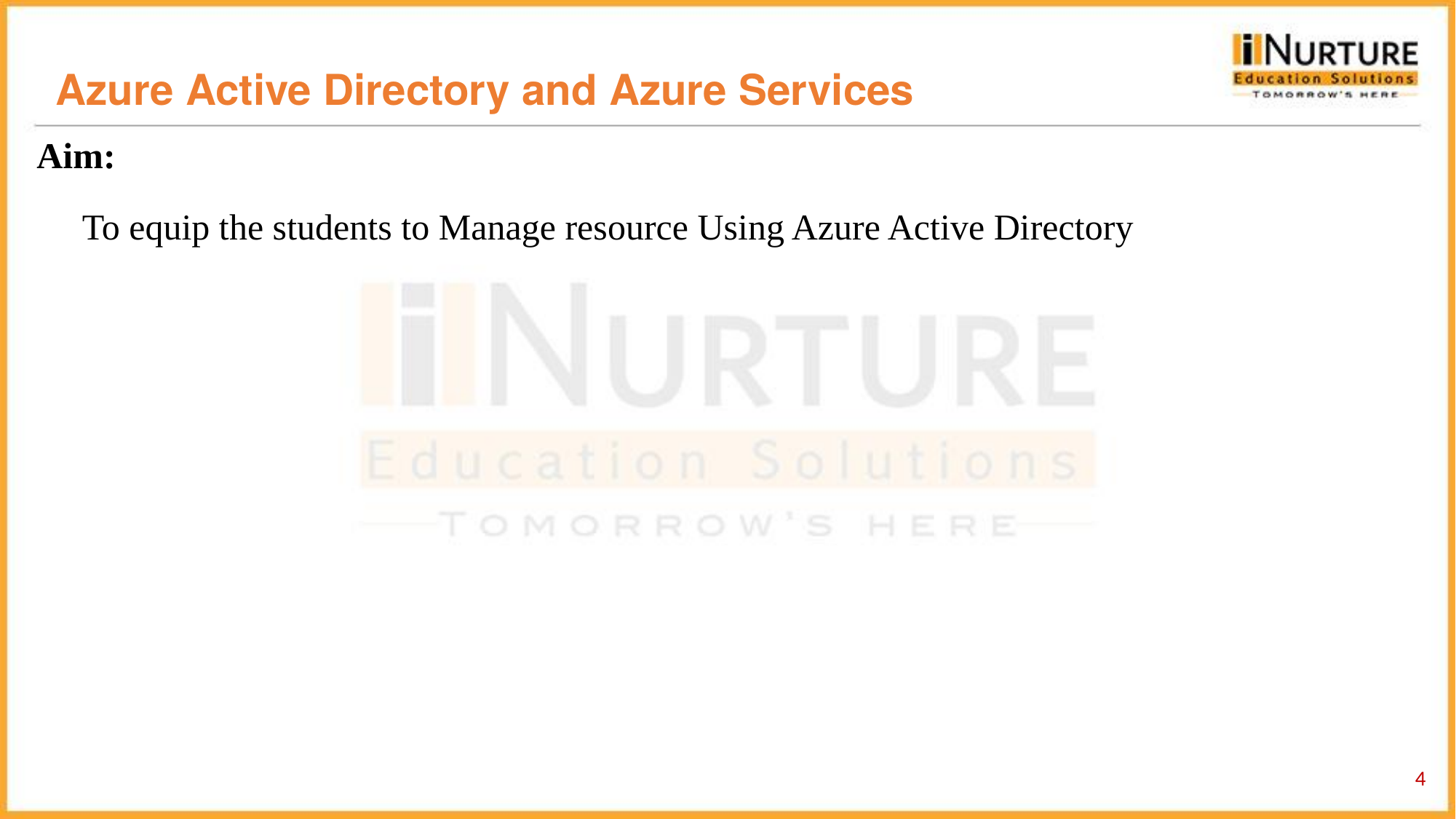

Azure Active Directory and Azure Services
Aim:

To equip the students to Manage resource Using Azure Active Directory
4